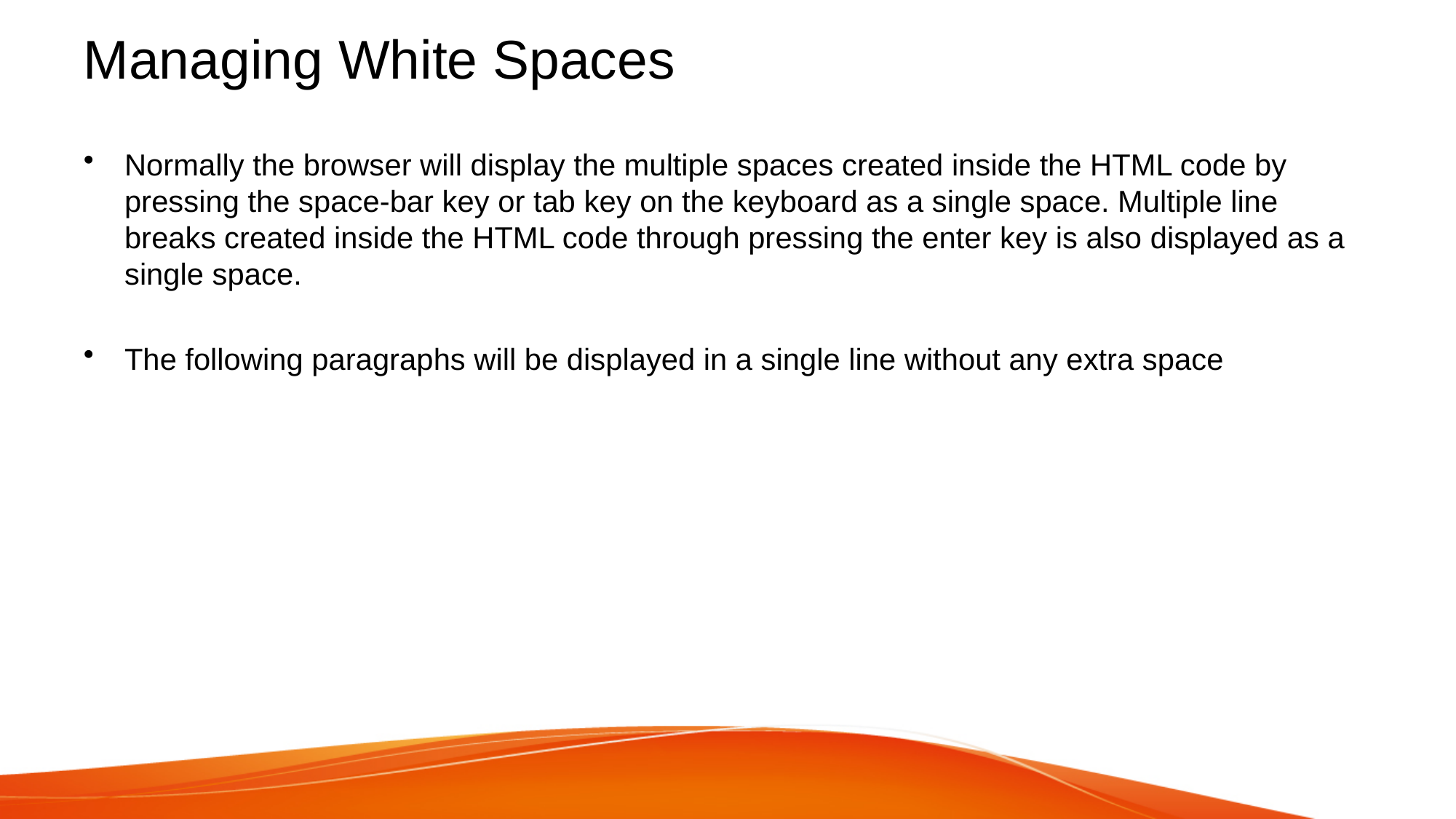

# Managing White Spaces
Normally the browser will display the multiple spaces created inside the HTML code by pressing the space-bar key or tab key on the keyboard as a single space. Multiple line breaks created inside the HTML code through pressing the enter key is also displayed as a single space.

The following paragraphs will be displayed in a single line without any extra space